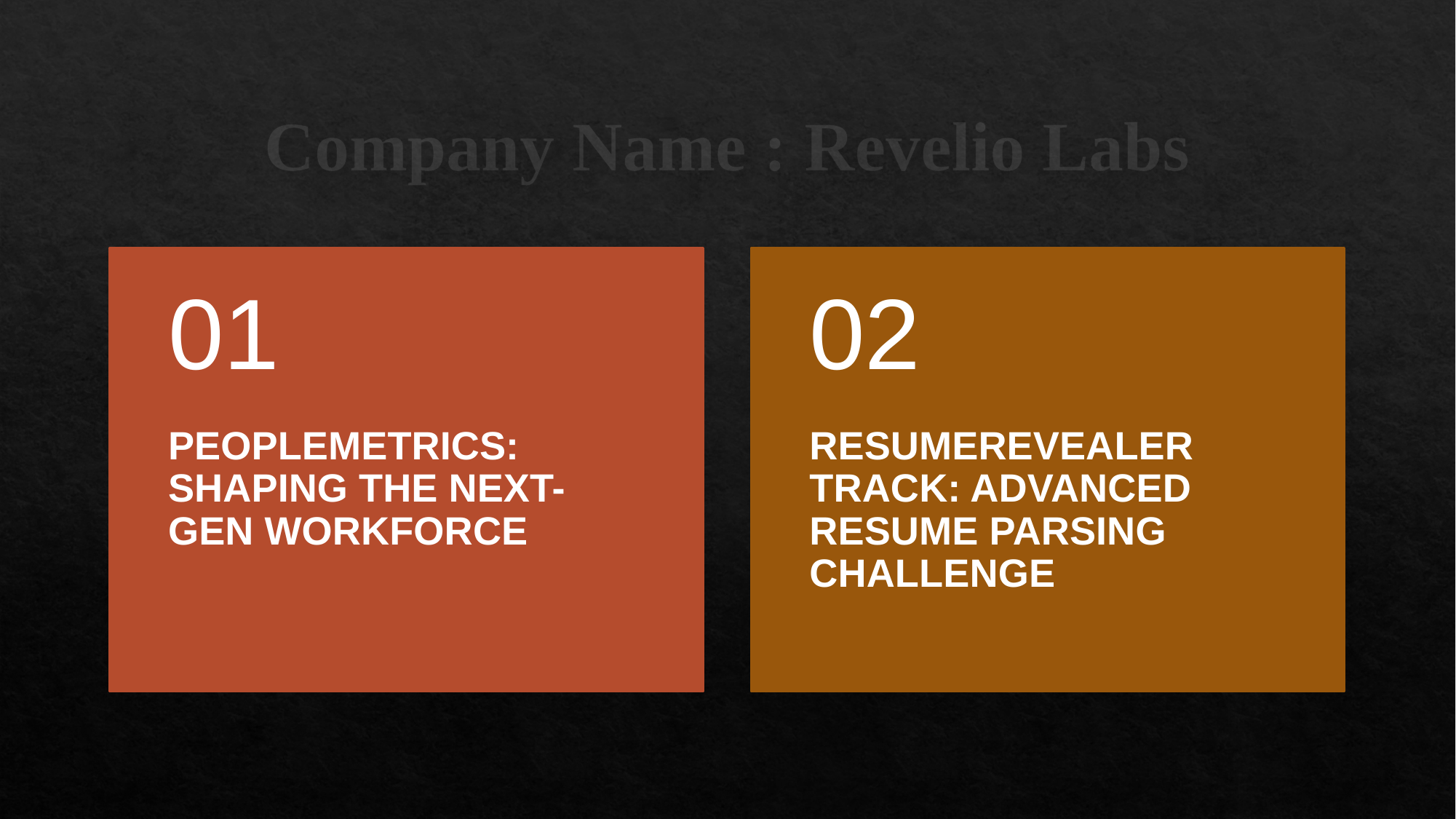

# Company Name : Revelio Labs
PeopleMetrics: Shaping the Next-Gen Workforce

01
ResumeRevealer Track: Advanced Resume Parsing Challenge
02